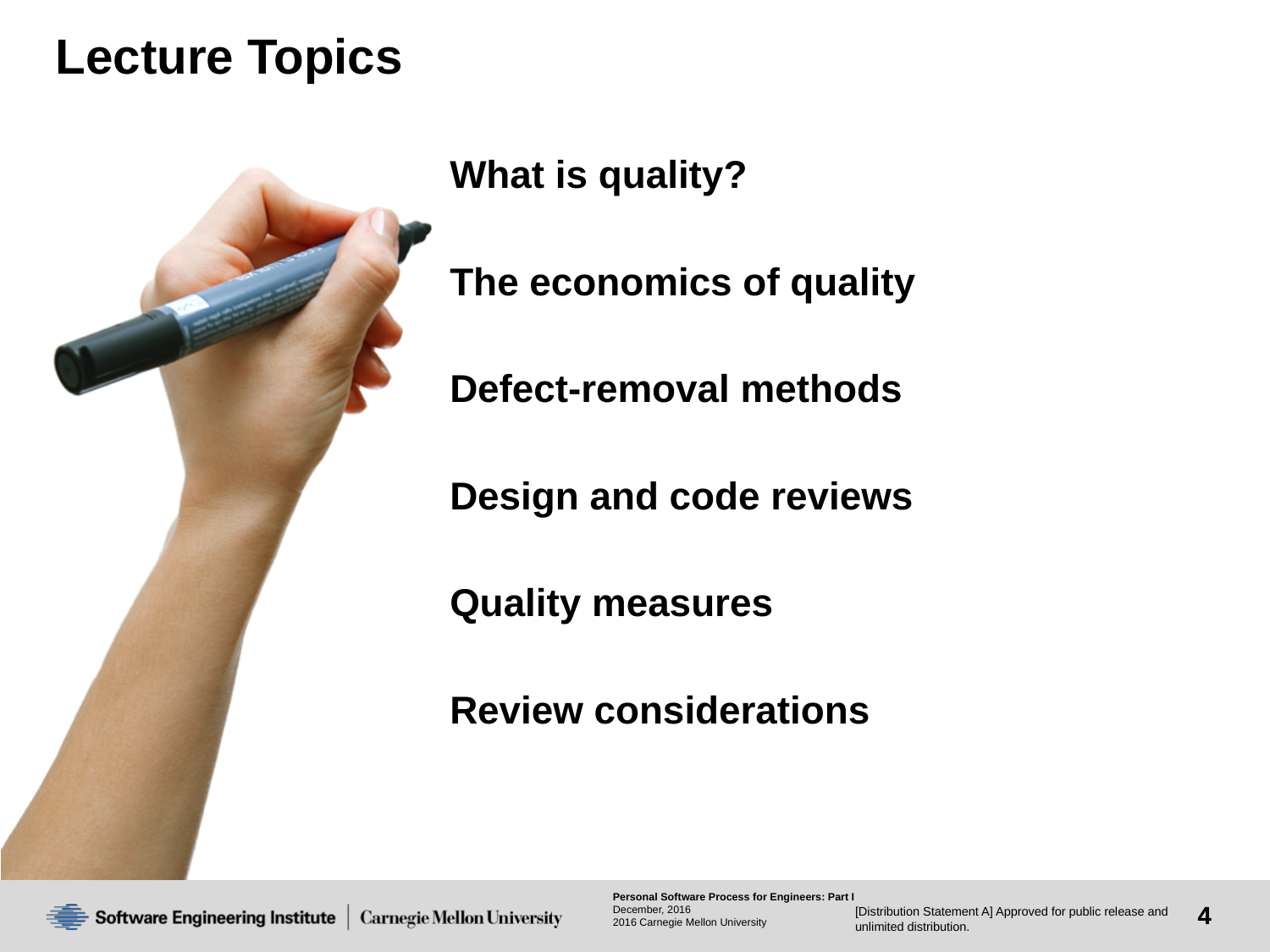

# Lecture Topics
What is quality?

The economics of quality

Defect-removal methods

Design and code reviews

Quality measures

Review considerations